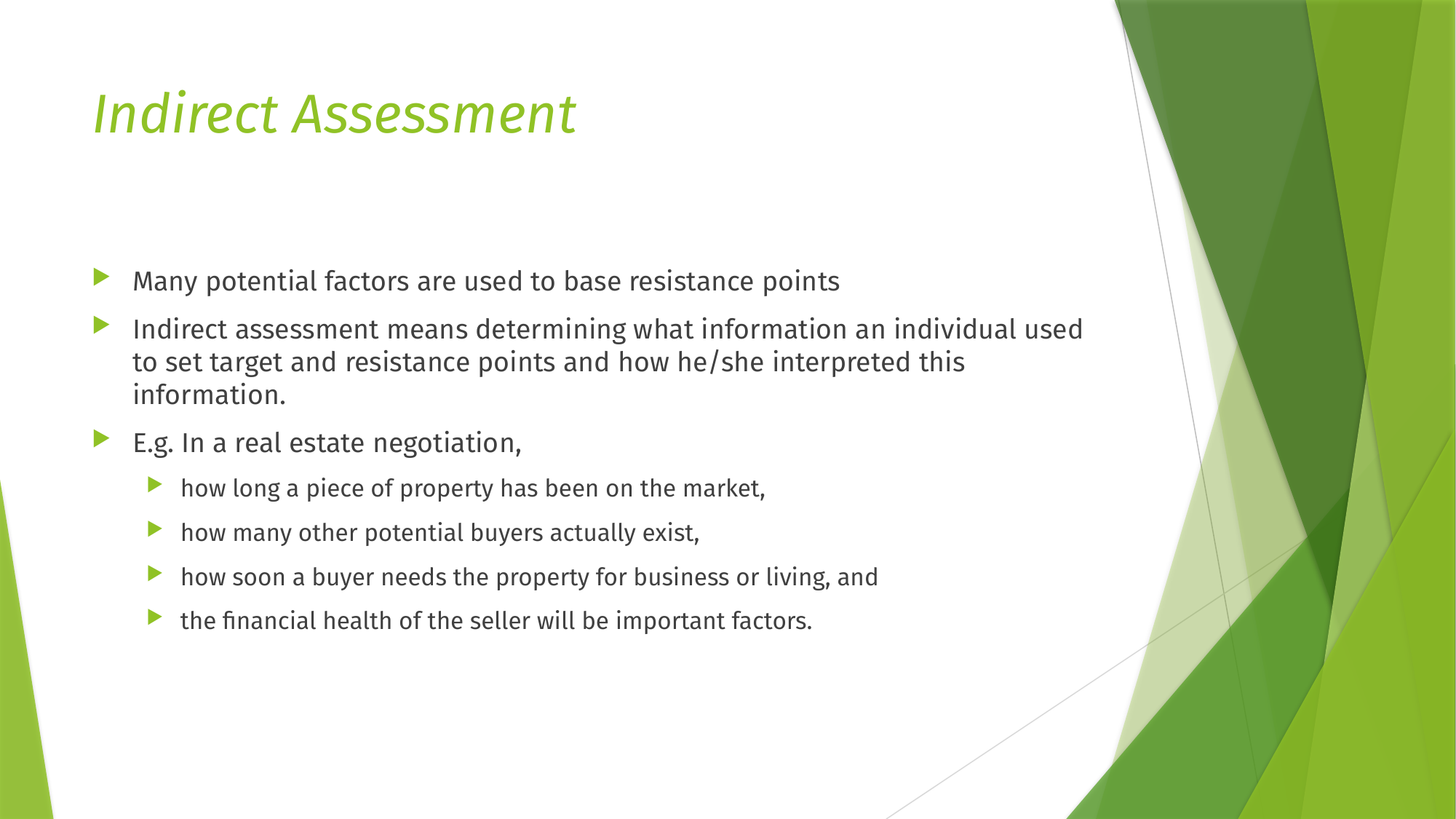

# Indirect Assessment
Many potential factors are used to base resistance points
Indirect assessment means determining what information an individual used to set target and resistance points and how he/she interpreted this information.
E.g. In a real estate negotiation,
how long a piece of property has been on the market,
how many other potential buyers actually exist,
how soon a buyer needs the property for business or living, and
the financial health of the seller will be important factors.